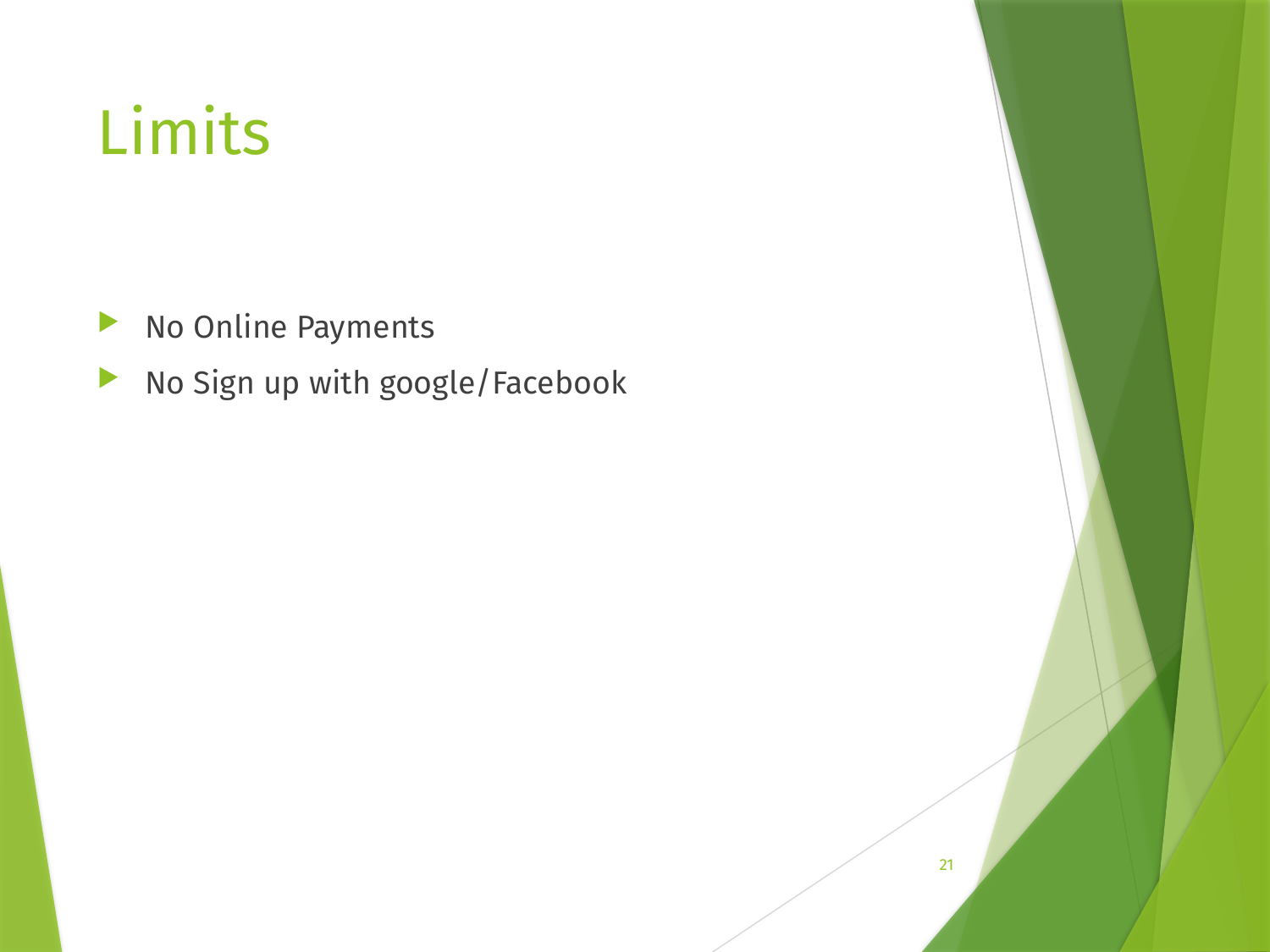

# Limits
No Online Payments
No Sign up with google/Facebook
21